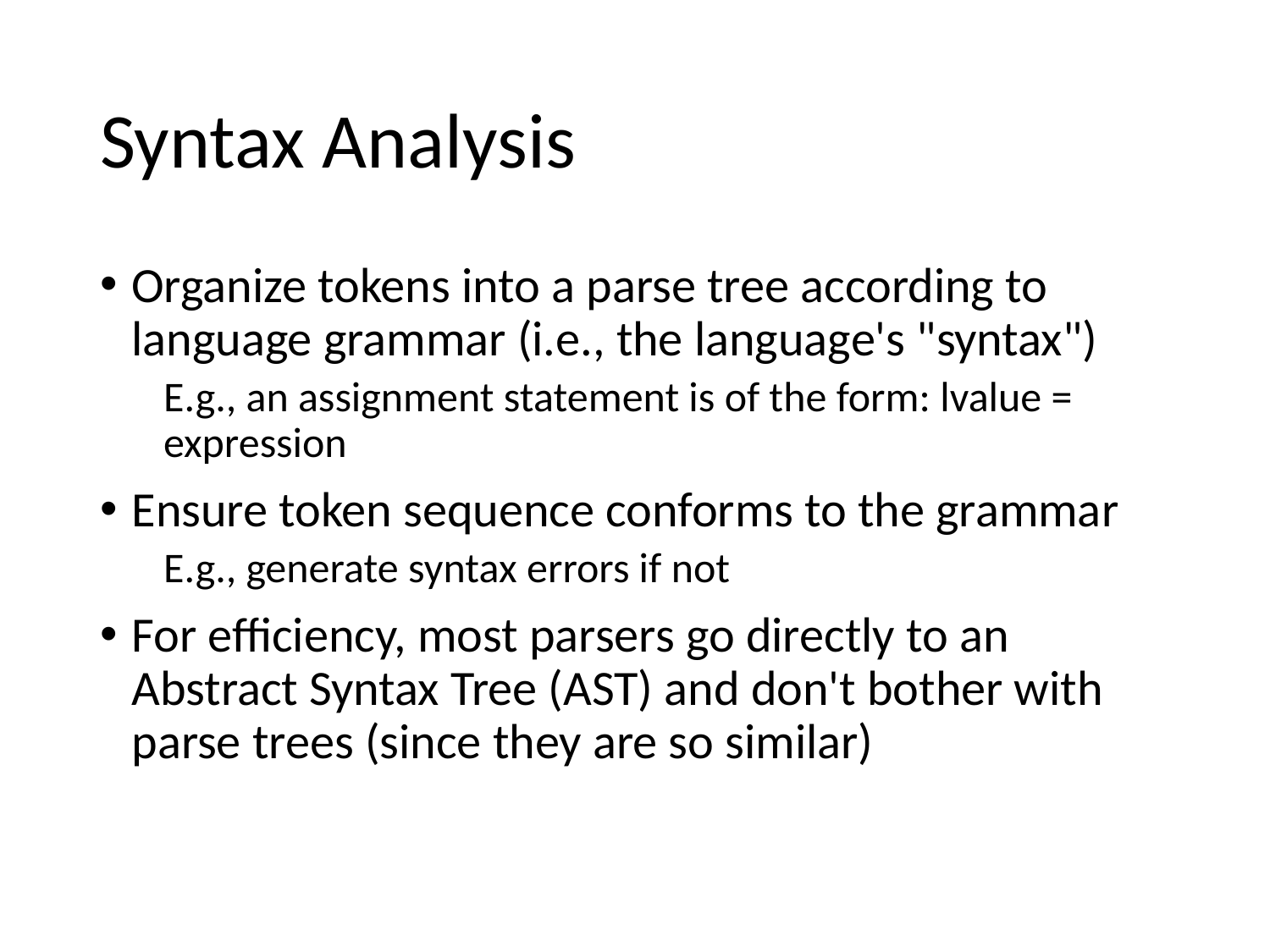

# Syntax Analysis
Organize tokens into a parse tree according to language grammar (i.e., the language's "syntax")
E.g., an assignment statement is of the form: lvalue = expression
Ensure token sequence conforms to the grammar
E.g., generate syntax errors if not
For efficiency, most parsers go directly to an Abstract Syntax Tree (AST) and don't bother with parse trees (since they are so similar)